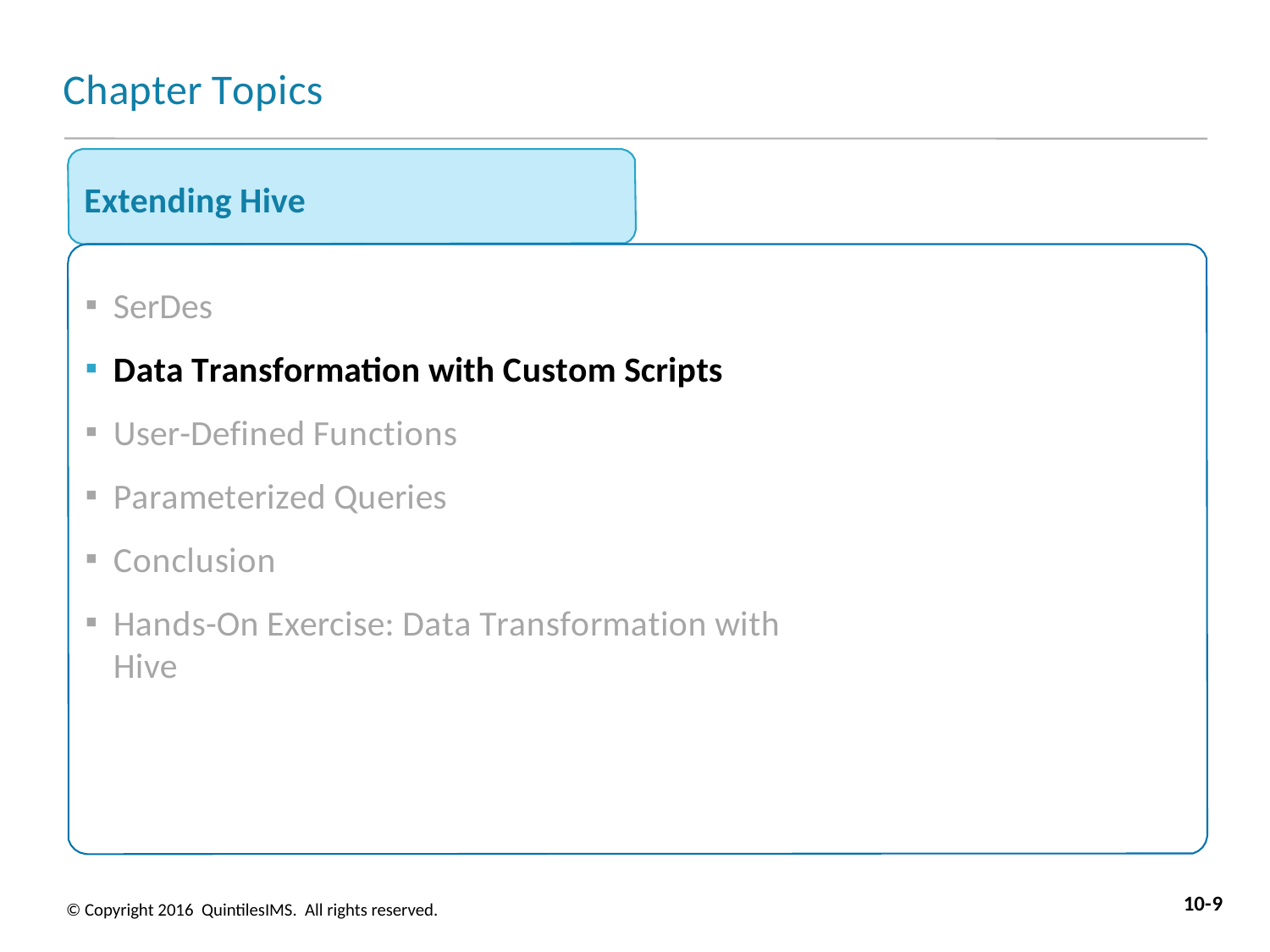

# Chapter Topics

Extending Hive

SerDes
Data Transformation with Custom Scripts
User-Defined Functions
Parameterized Queries
Conclusion
Hands-On Exercise: Data Transformation with Hive

10-9
© Copyright 2016  QuintilesIMS.  All rights reserved.